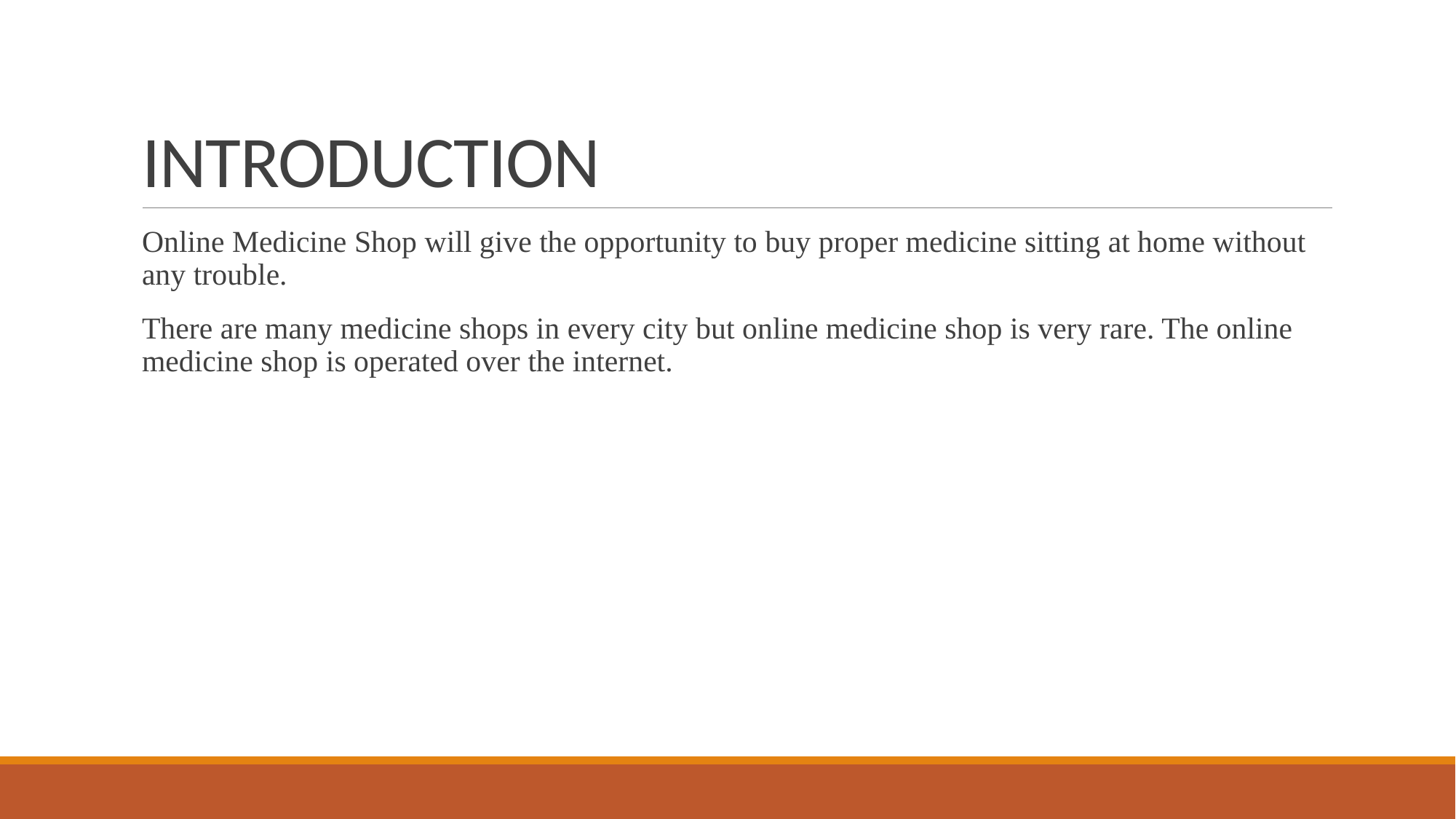

# INTRODUCTION
Online Medicine Shop will give the opportunity to buy proper medicine sitting at home without any trouble.
There are many medicine shops in every city but online medicine shop is very rare. The online medicine shop is operated over the internet.